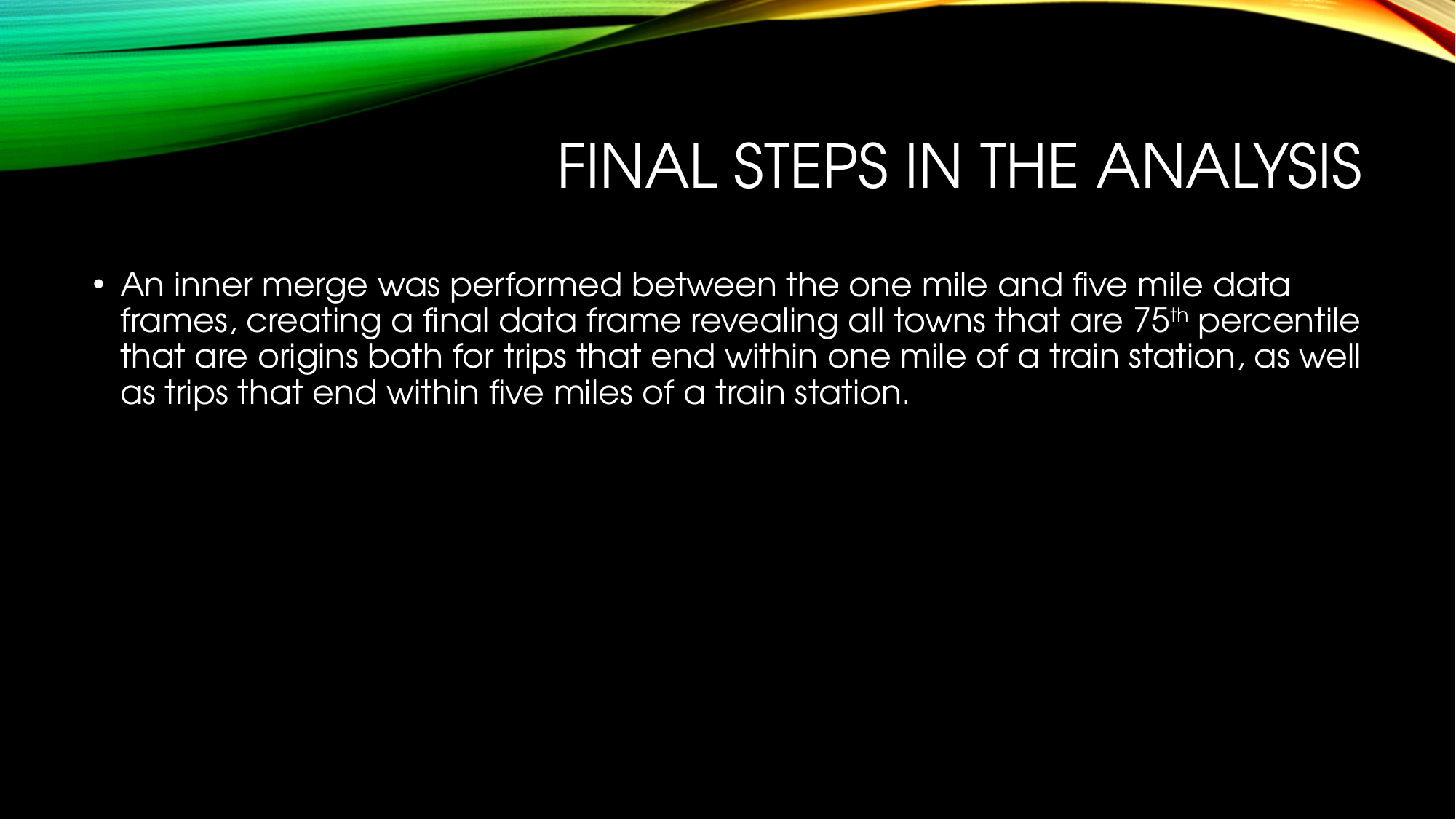

# Final steps in the analysis
An inner merge was performed between the one mile and five mile data frames, creating a final data frame revealing all towns that are 75th percentile that are origins both for trips that end within one mile of a train station, as well as trips that end within five miles of a train station.